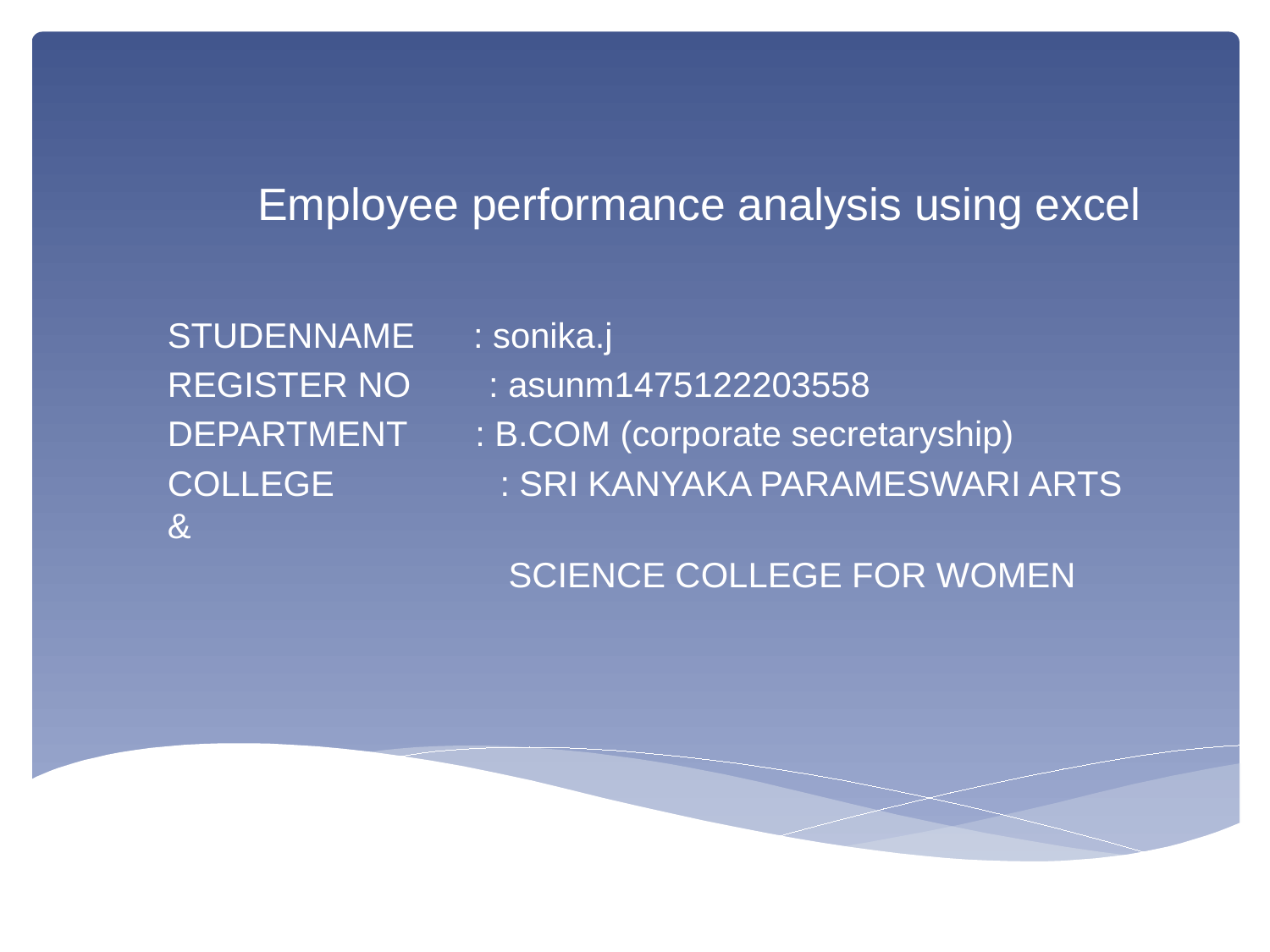

# Employee performance analysis using excel
STUDENNAME      : sonika.j
REGISTER NO        : asunm1475122203558
DEPARTMENT       : B.COM (corporate secretaryship)
COLLEGE                 : SRI KANYAKA PARAMESWARI ARTS &
                                   SCIENCE COLLEGE FOR WOMEN